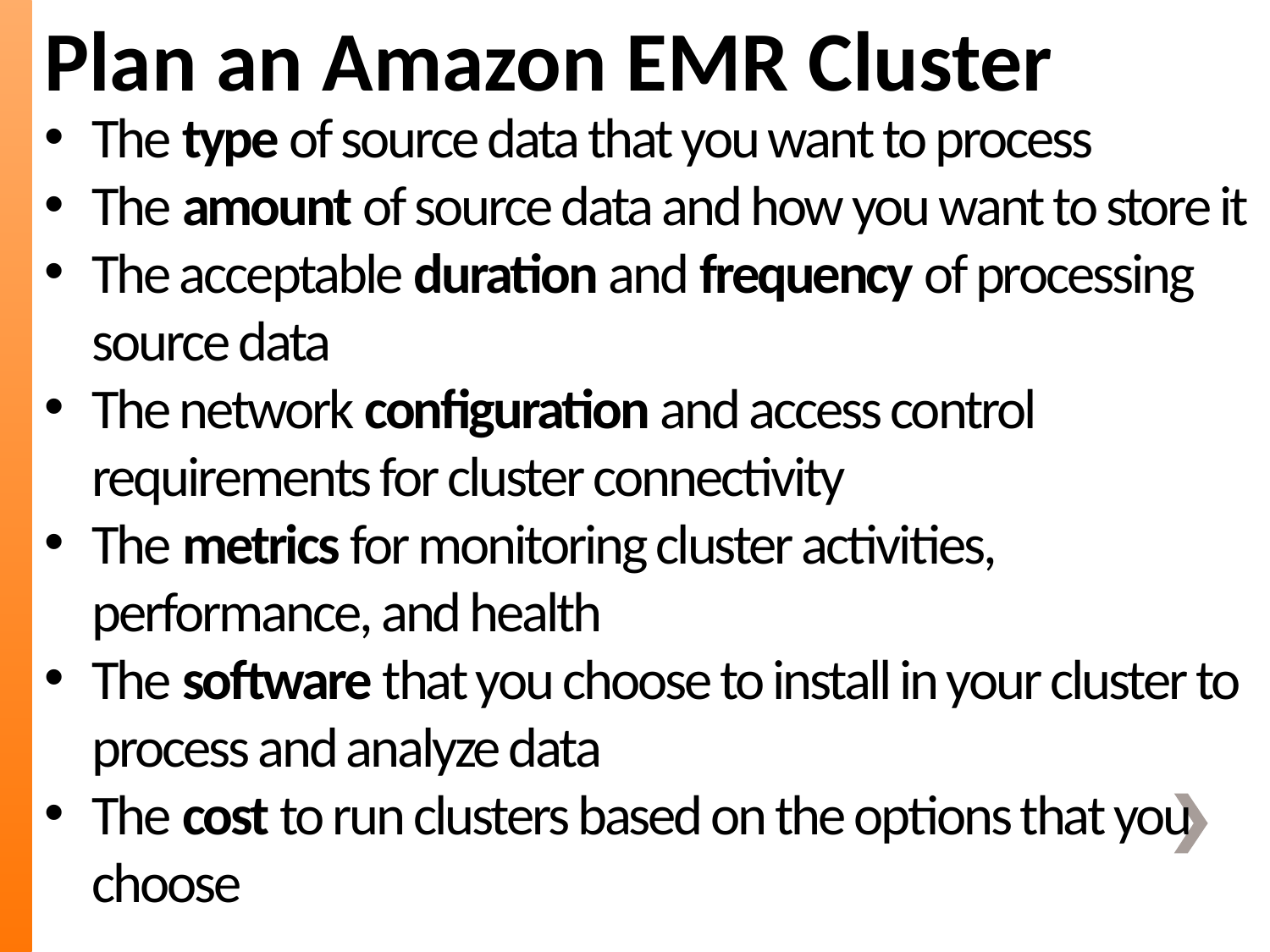

Plan an Amazon EMR Cluster
The type of source data that you want to process
The amount of source data and how you want to store it
The acceptable duration and frequency of processing source data
The network configuration and access control requirements for cluster connectivity
The metrics for monitoring cluster activities, performance, and health
The software that you choose to install in your cluster to process and analyze data
The cost to run clusters based on the options that you choose